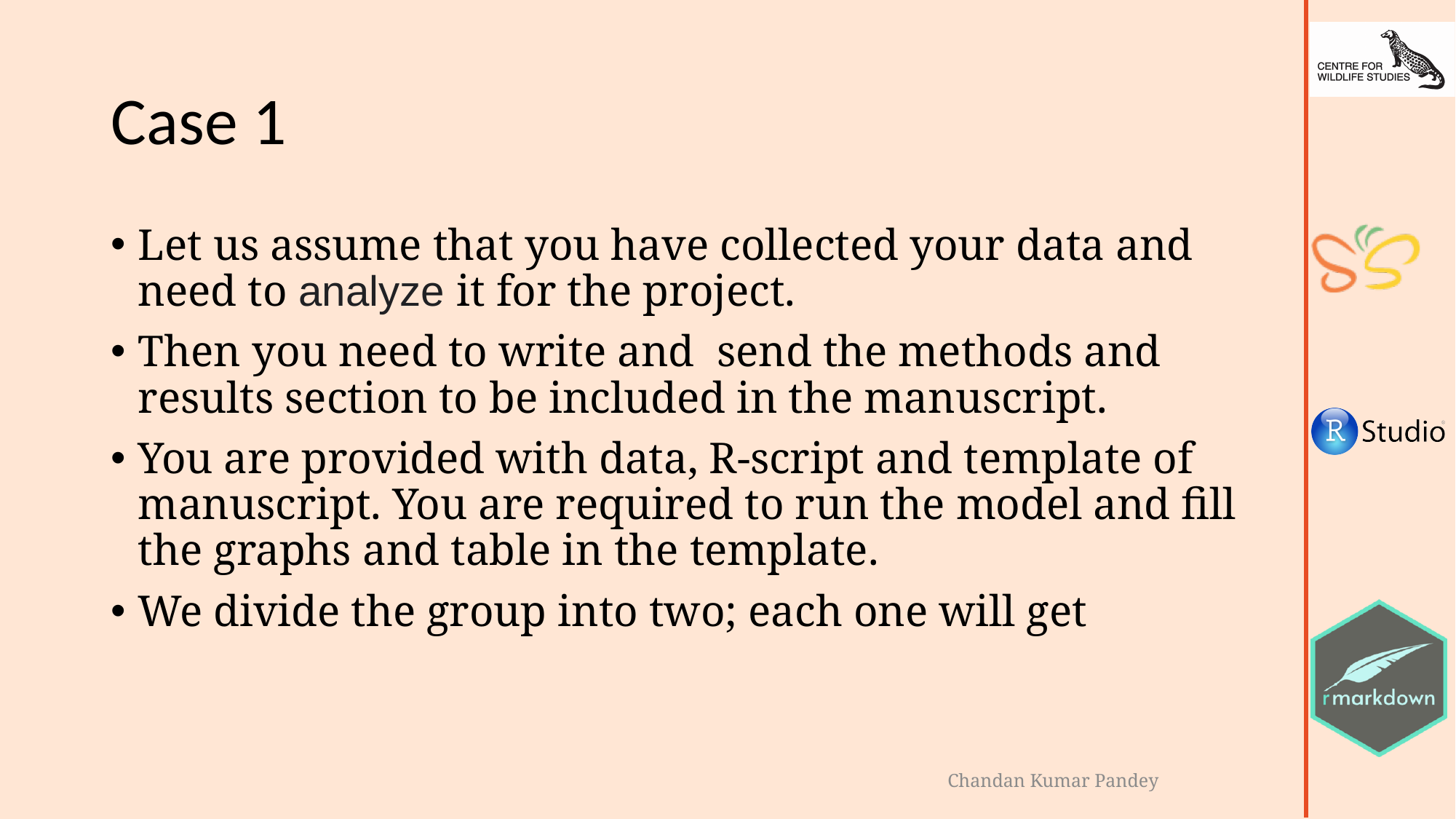

# Case 1
Let us assume that you have collected your data and need to analyze it for the project.
Then you need to write and  send the methods and results section to be included in the manuscript.
You are provided with data, R-script and template of manuscript. You are required to run the model and fill the graphs and table in the template.
We divide the group into two; each one will get